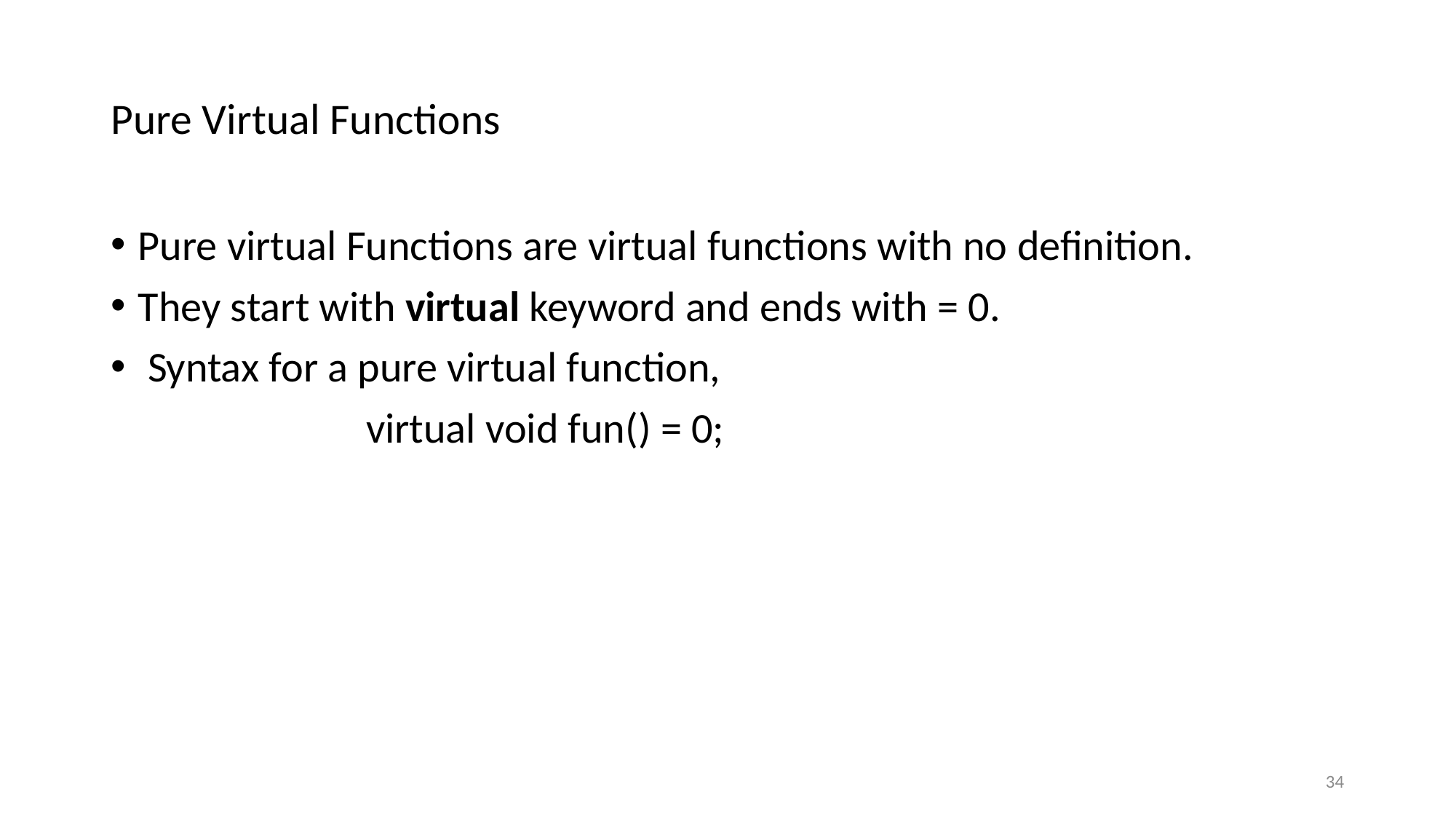

# Pure Virtual Functions
Pure virtual Functions are virtual functions with no definition.
They start with virtual keyword and ends with = 0.
 Syntax for a pure virtual function,
			 virtual void fun() = 0;
34